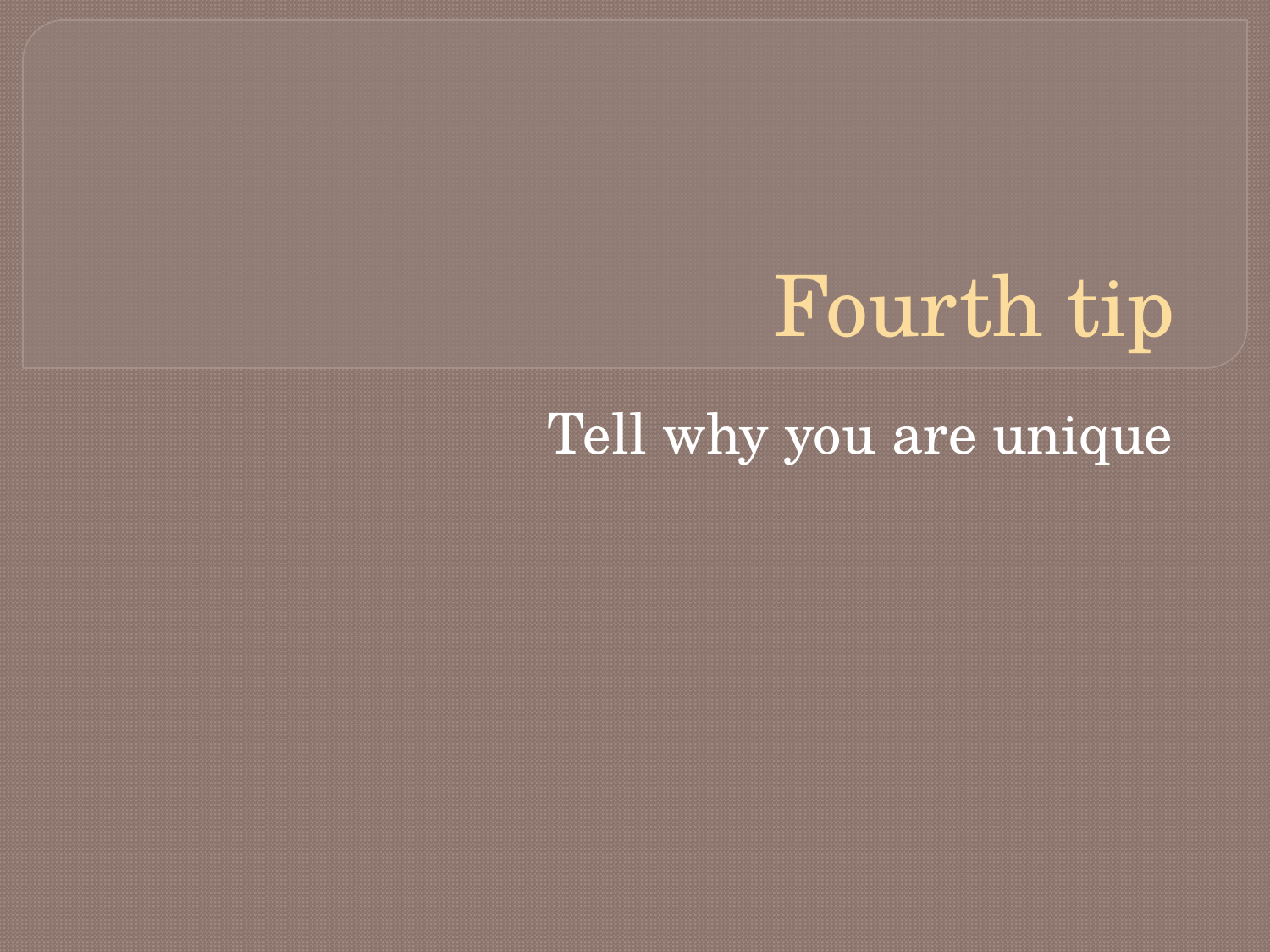

# Fourth tip
Tell why you are unique